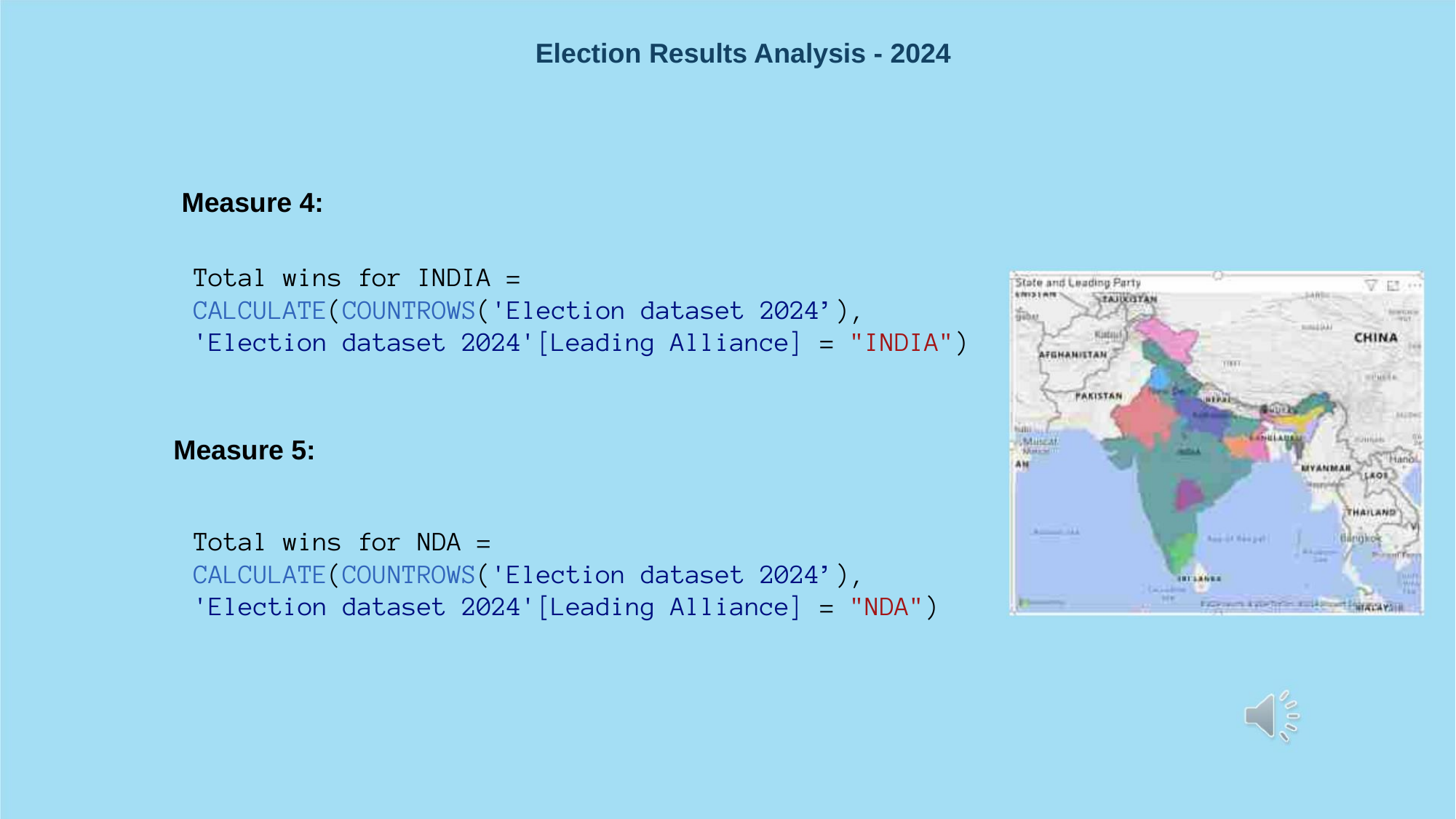

Election Results Analysis - 2024
Measure 4:
Total wins for INDIA =
CALCULATE(COUNTROWS('Election dataset 2024’),
'Election dataset 2024'[Leading Alliance] = "INDIA")
Measure 5:
Total wins for NDA =
CALCULATE(COUNTROWS('Election dataset 2024’),
'Election dataset 2024'[Leading Alliance] = "NDA")